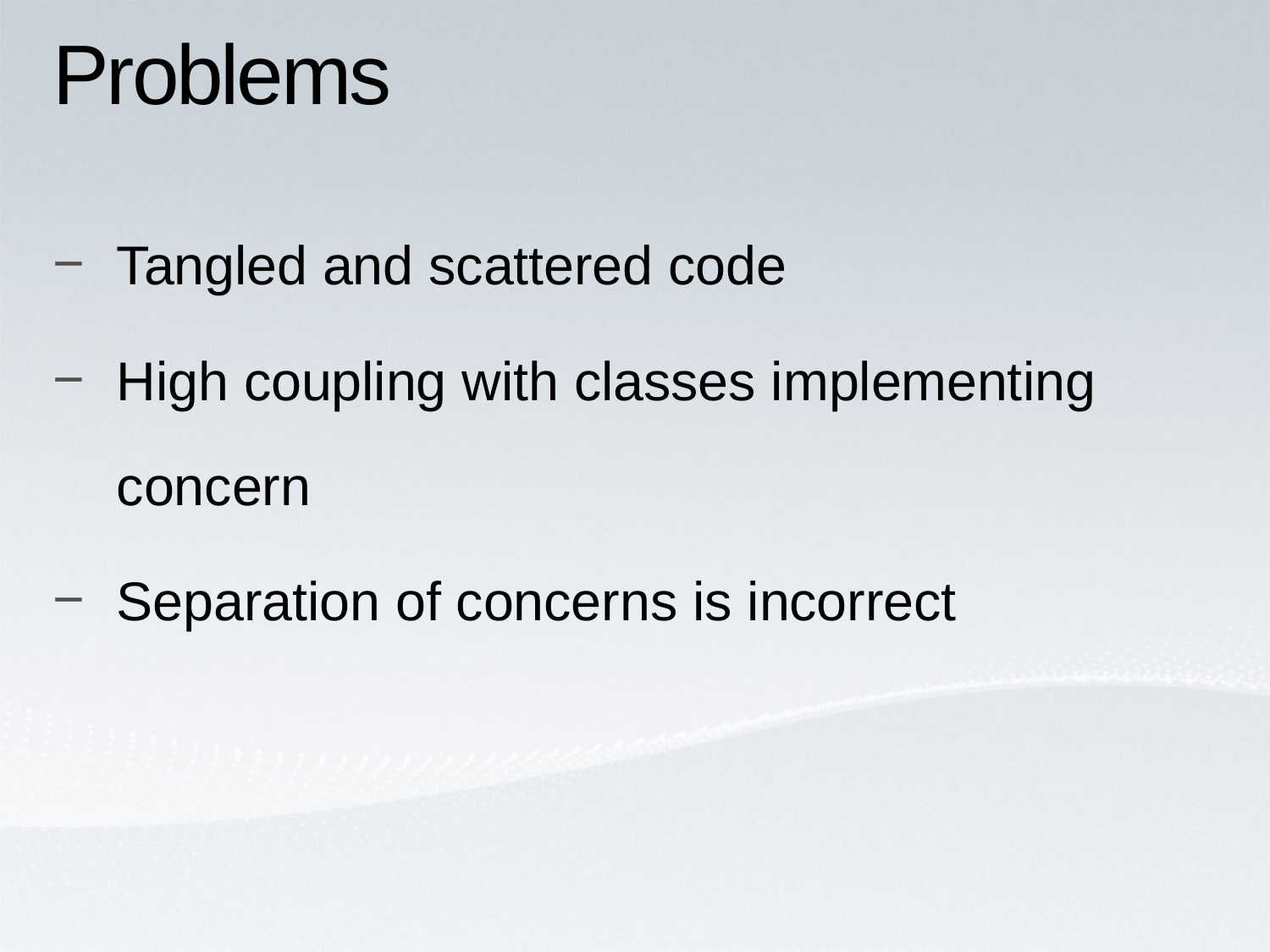

# Problems
Tangled and scattered code
High coupling with classes implementing concern
Separation of concerns is incorrect